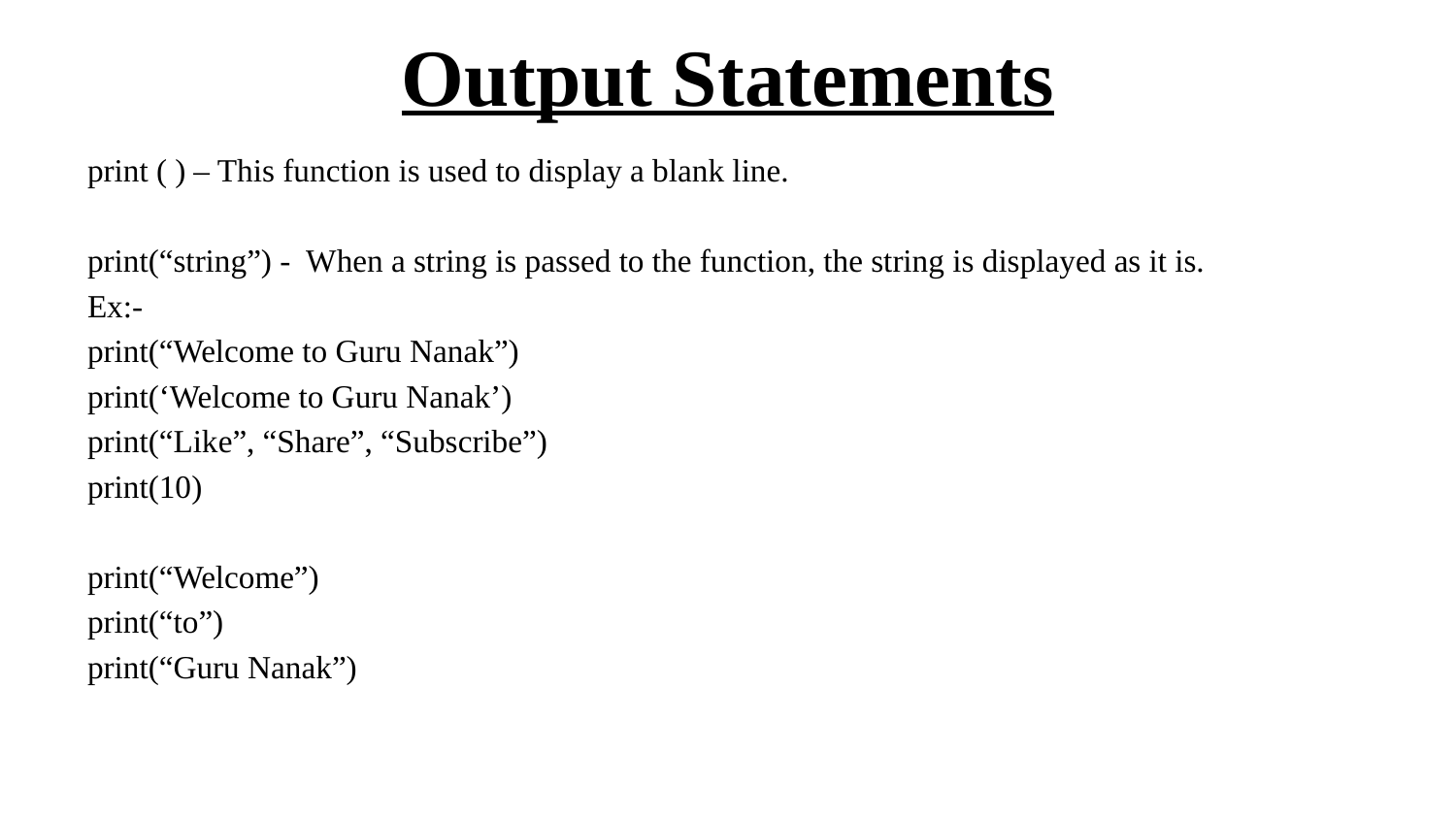

# Output Statements
print ( ) – This function is used to display a blank line.

print(“string”) -  When a string is passed to the function, the string is displayed as it is.
Ex:-
print(“Welcome to Guru Nanak”)
print(‘Welcome to Guru Nanak’)
print(“Like”, “Share”, “Subscribe”)
print(10)

print(“Welcome”)
print(“to”)
print(“Guru Nanak”)